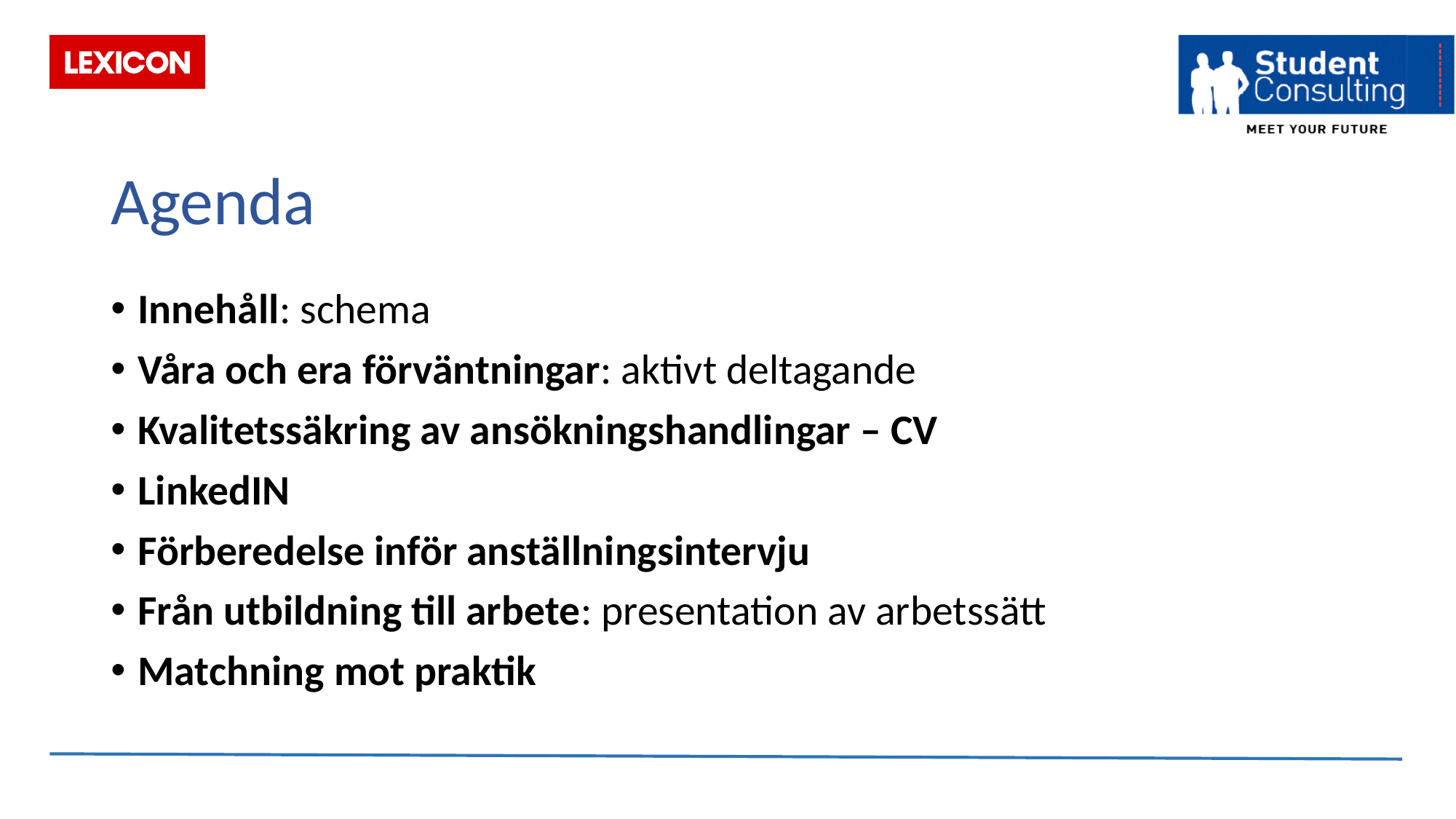

# Agenda
Innehåll: schema
Våra och era förväntningar: aktivt deltagande
Kvalitetssäkring av ansökningshandlingar – CV
LinkedIN
Förberedelse inför anställningsintervju
Från utbildning till arbete: presentation av arbetssätt
Matchning mot praktik